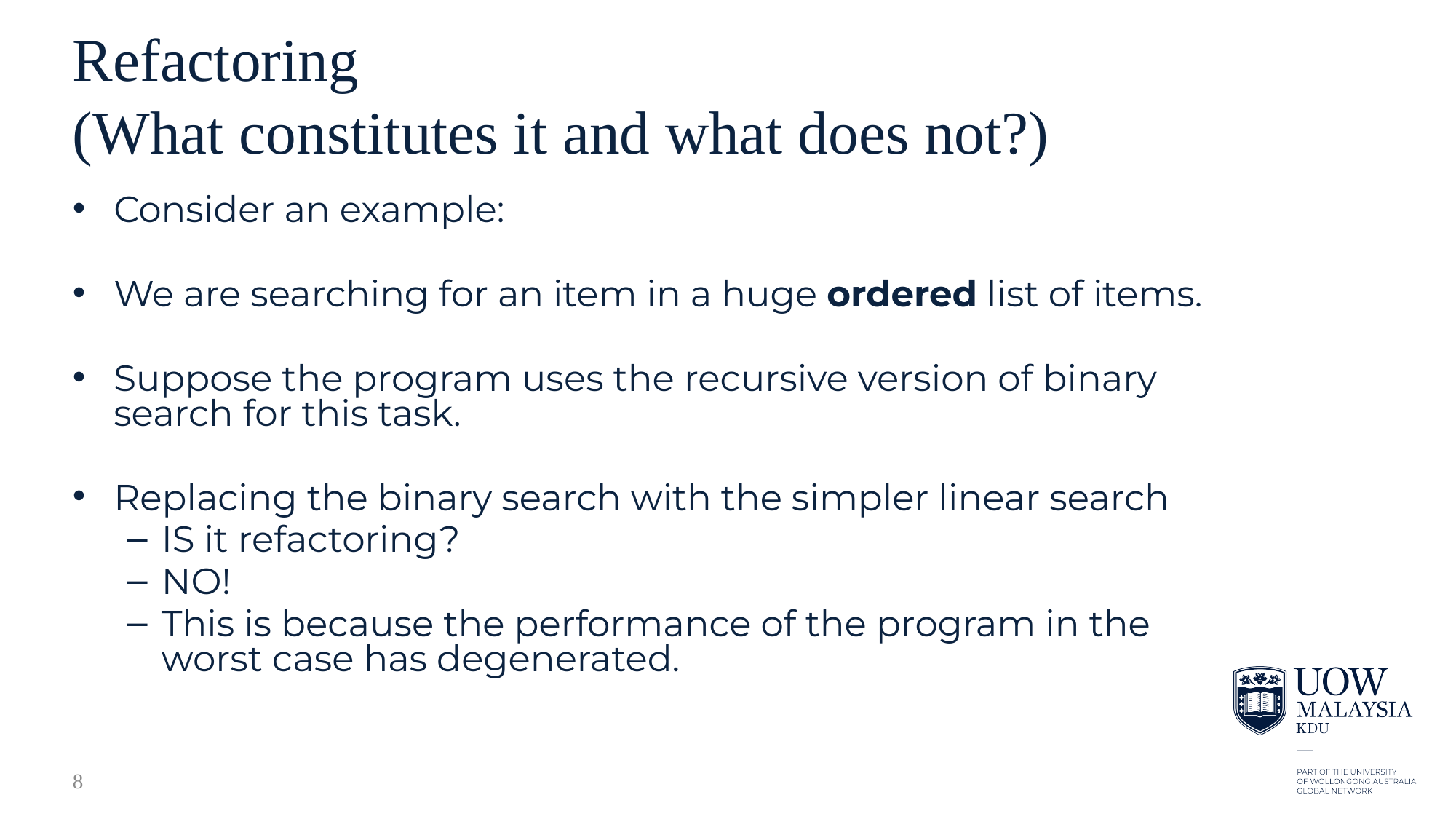

8
# Refactoring (What constitutes it and what does not?)
Consider an example:

We are searching for an item in a huge ordered list of items.

Suppose the program uses the recursive version of binary search for this task.

Replacing the binary search with the simpler linear search
IS it refactoring?
NO!
This is because the performance of the program in the worst case has degenerated.